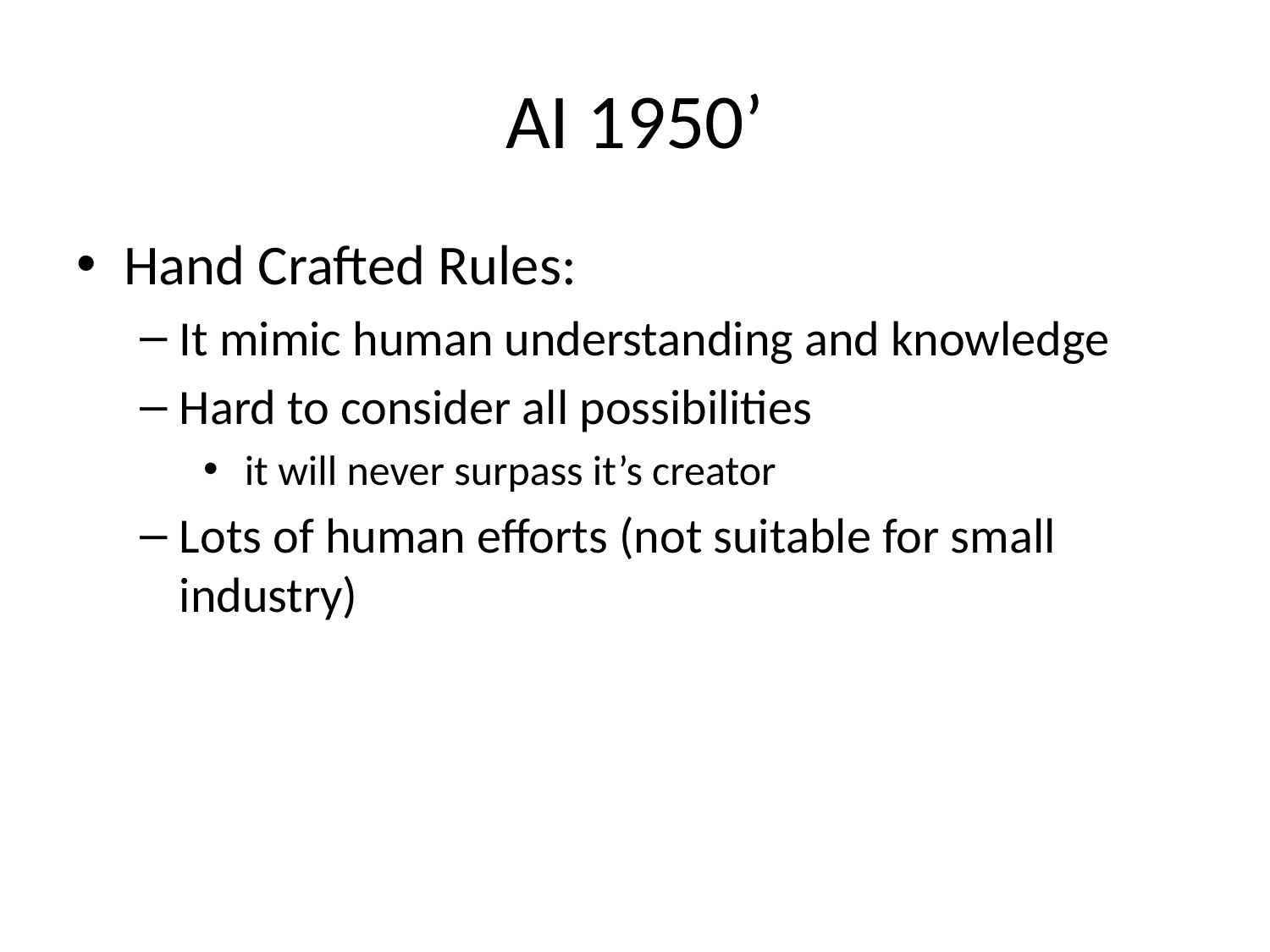

# AI 1950’
Hand Crafted Rules:
It mimic human understanding and knowledge
Hard to consider all possibilities
 it will never surpass it’s creator
Lots of human efforts (not suitable for small industry)